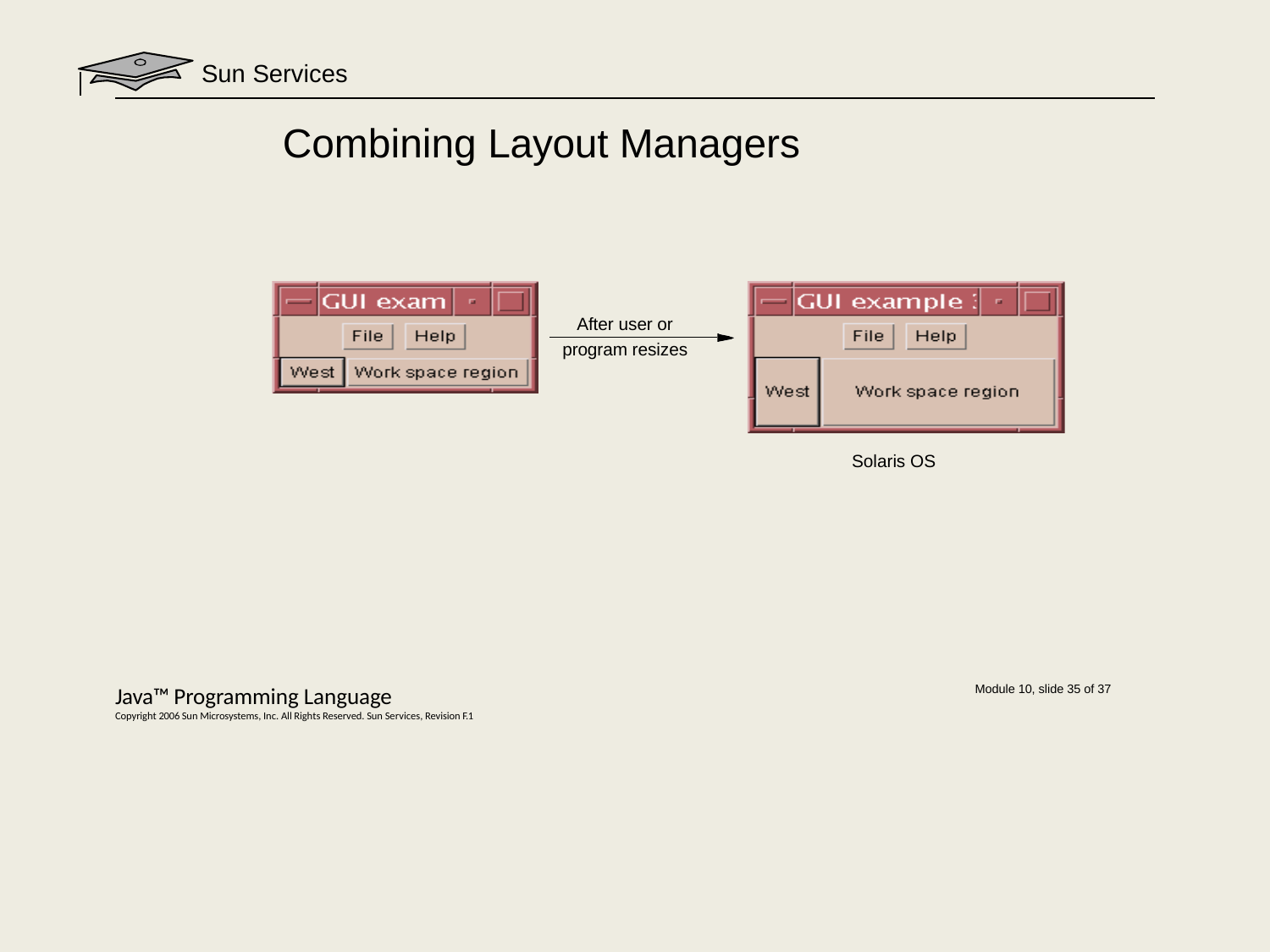

# Sun Services

Combining Layout Managers

After user or  program resizes

Solaris OS
Java™ Programming Language
Copyright 2006 Sun Microsystems, Inc. All Rights Reserved. Sun Services, Revision F.1
Module 10, slide 35 of 37